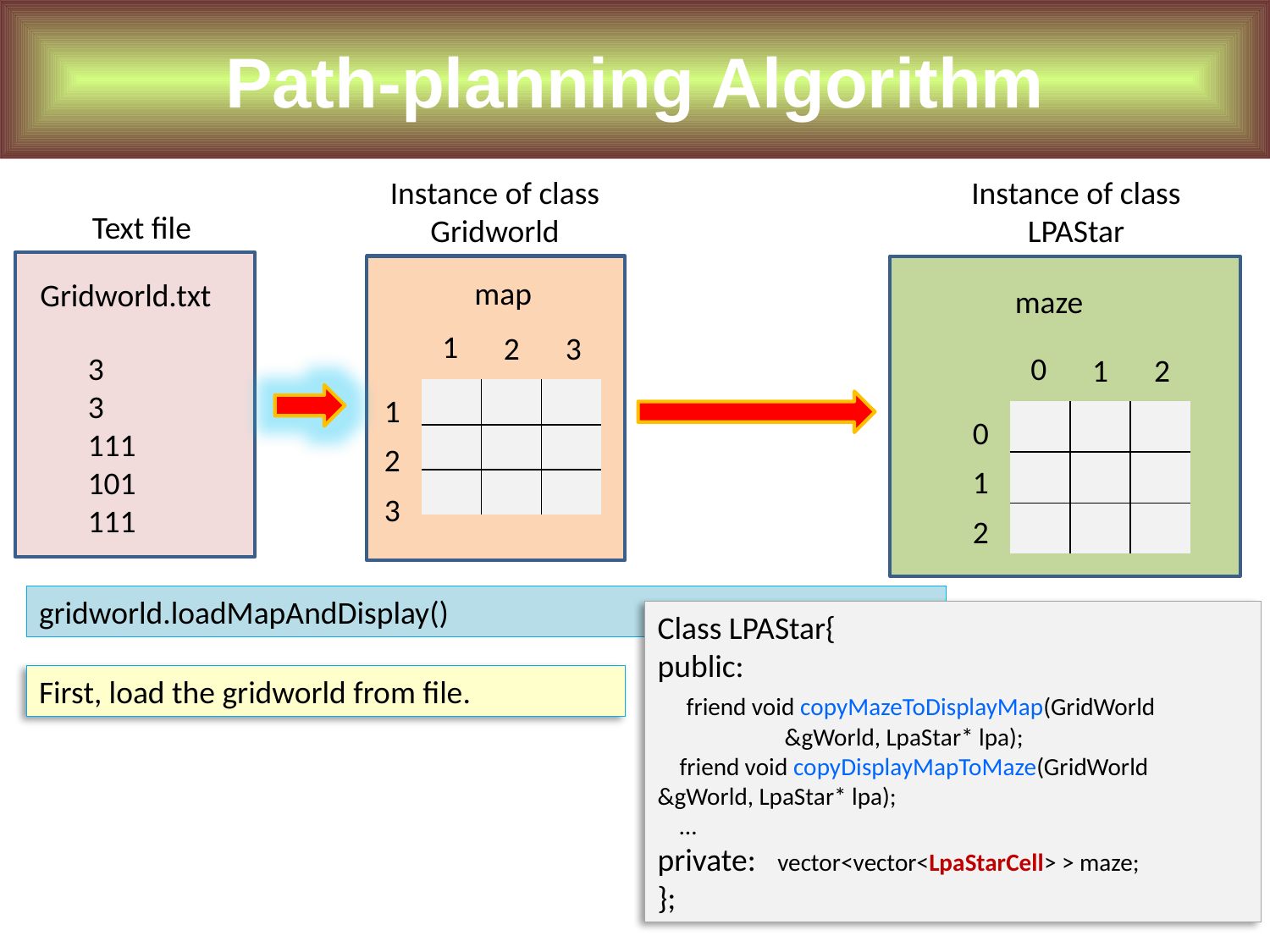

Path-planning Algorithm
Instance of class Gridworld
Instance of class LPAStar
Text file

map
Gridworld.txt
maze
1
2
3
3
3
111
101
111
0
1
2
|  |  |  |
| --- | --- | --- |
|  |  |  |
|  |  |  |

1

|  |  |  |
| --- | --- | --- |
|  |  |  |
|  |  |  |
0
2
1
3
2
gridworld.loadMapAndDisplay()
Class LPAStar{
public:
    friend void copyMazeToDisplayMap(GridWorld    	&gWorld, LpaStar* lpa);
    friend void copyDisplayMapToMaze(GridWorld 	&gWorld, LpaStar* lpa);
    …
private:   vector<vector<LpaStarCell> > maze;
};
First, load the gridworld from file.